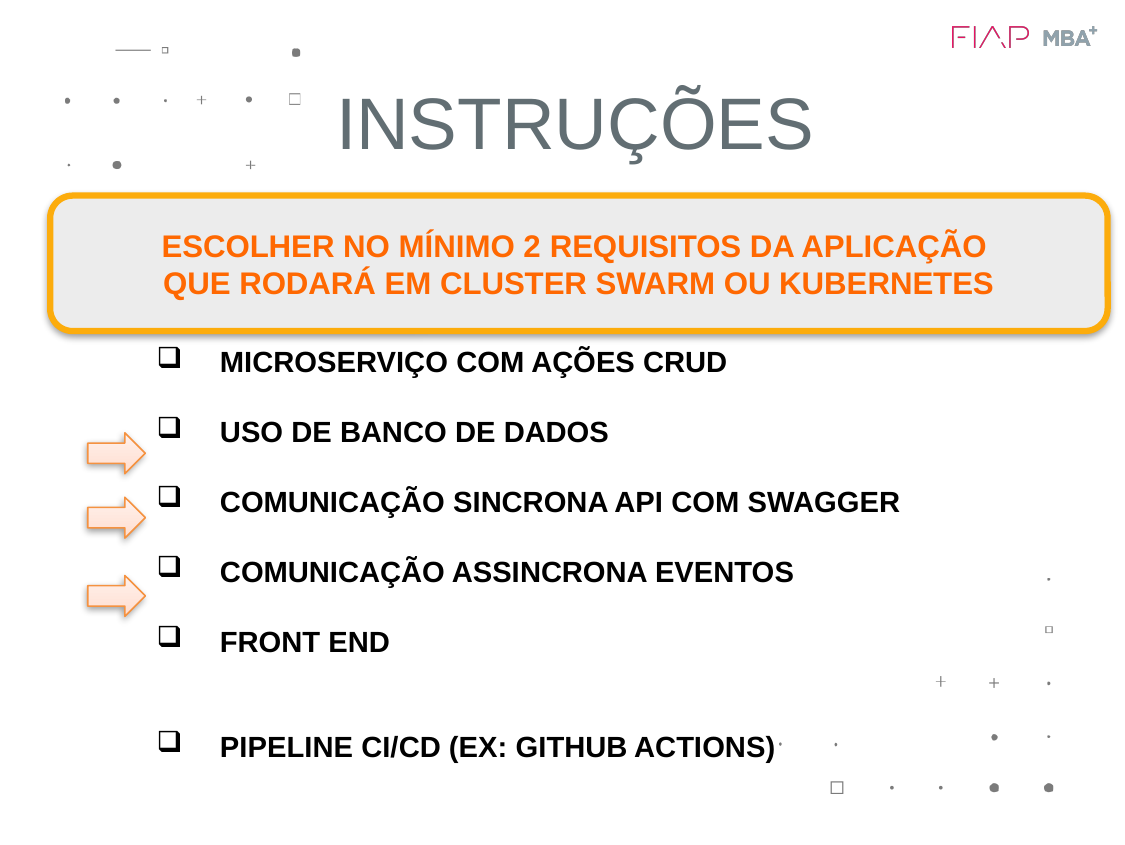

INSTRUÇÕES
ESCOLHER NO MÍNIMO 2 requisitos da aplicação
que rodará em Cluster Swarm ou Kubernetes

MICROSERVIÇO COM AÇÕES CRUD

USO DE BANCO DE DADOS

COMUNICAÇÃO SINCRONA API COM SWAGGER

COMUNICAÇÃO ASSINCRONA EVENTOS

FRONT END

PIPELINE CI/CD (EX: GITHUB ACTIONS)